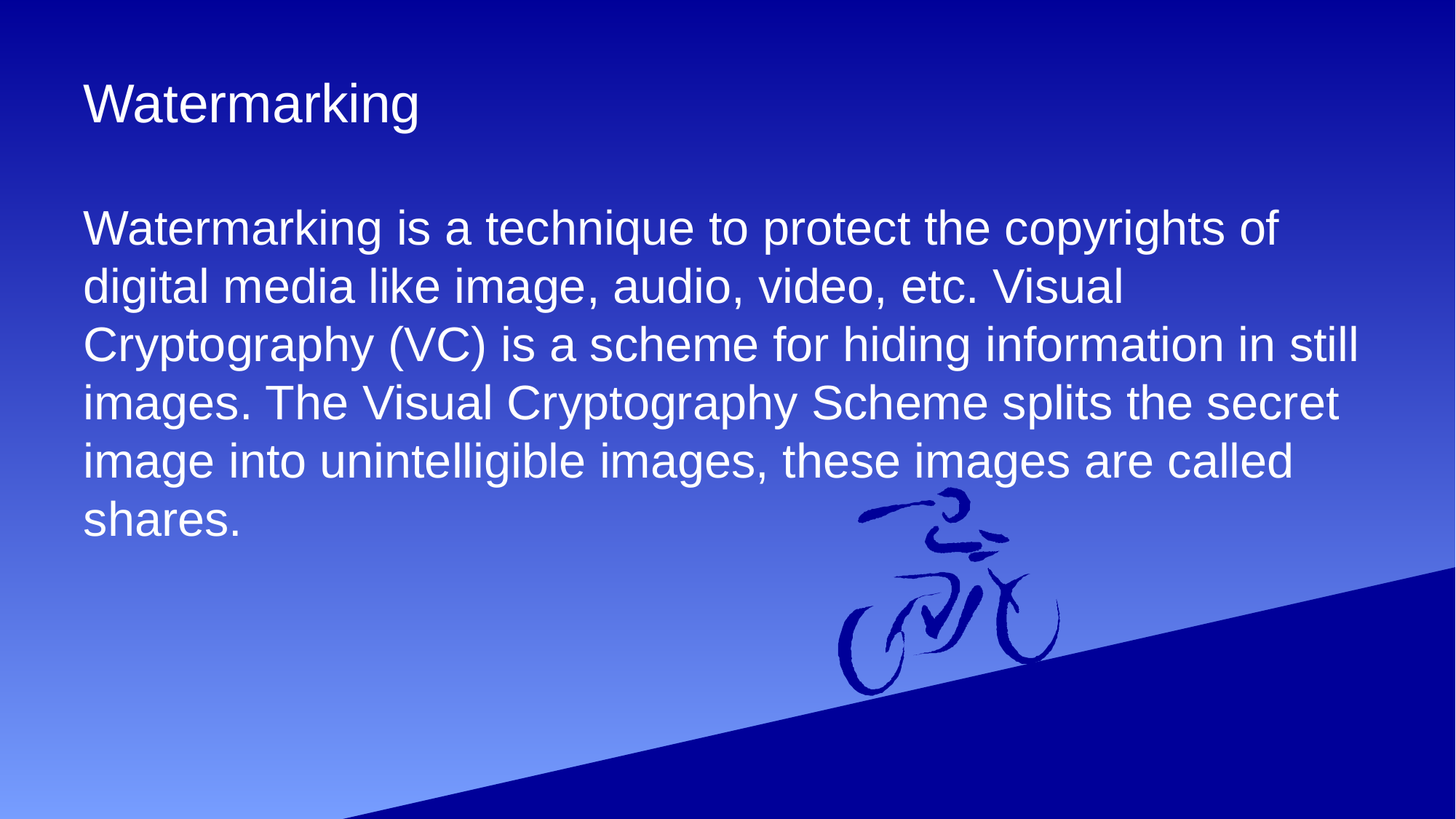

# Watermarking
Watermarking is a technique to protect the copyrights of digital media like image, audio, video, etc. Visual Cryptography (VC) is a scheme for hiding information in still images. The Visual Cryptography Scheme splits the secret image into unintelligible images, these images are called shares.